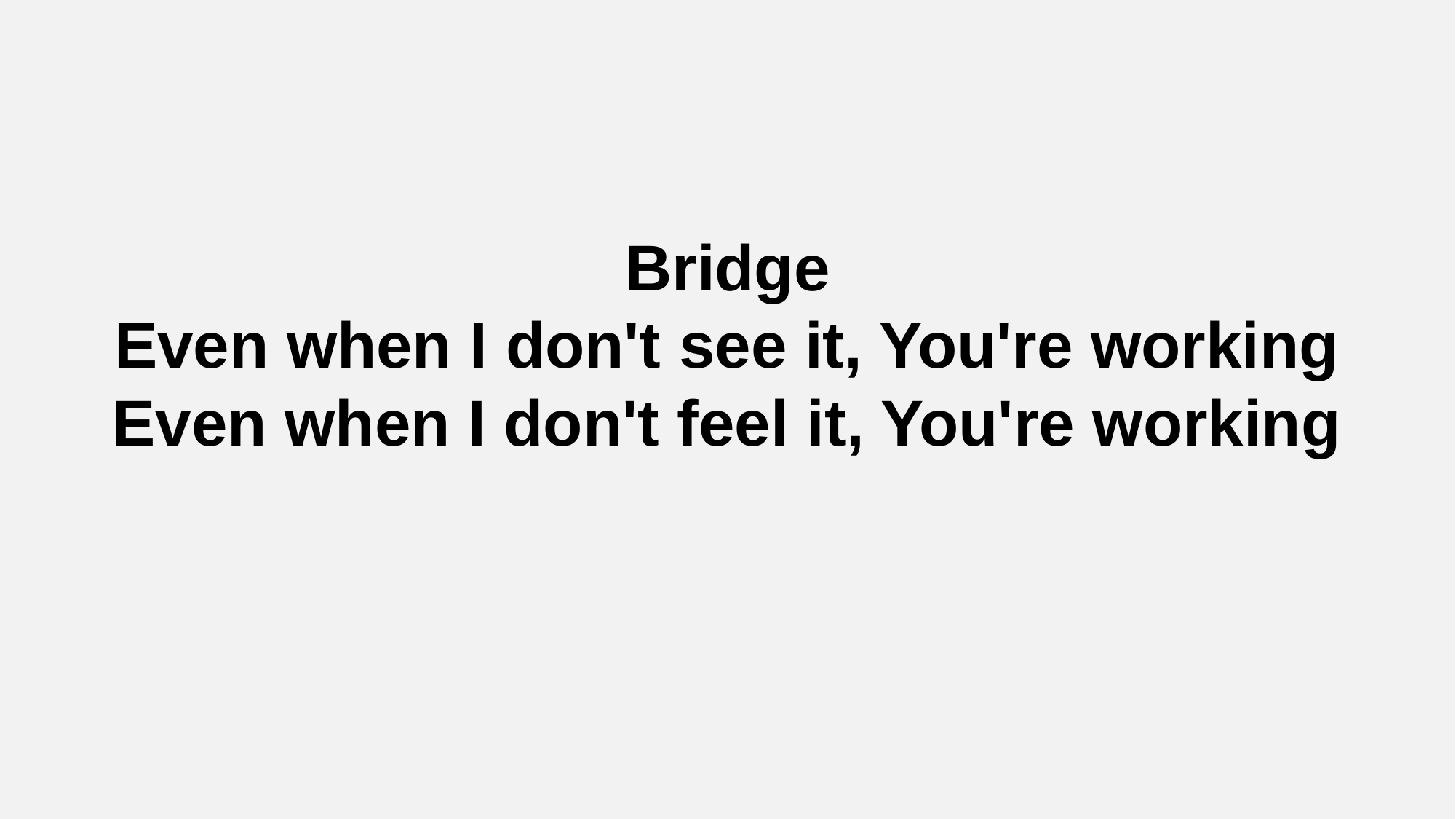

Bridge
Even when I don't see it, You're working
Even when I don't feel it, You're working